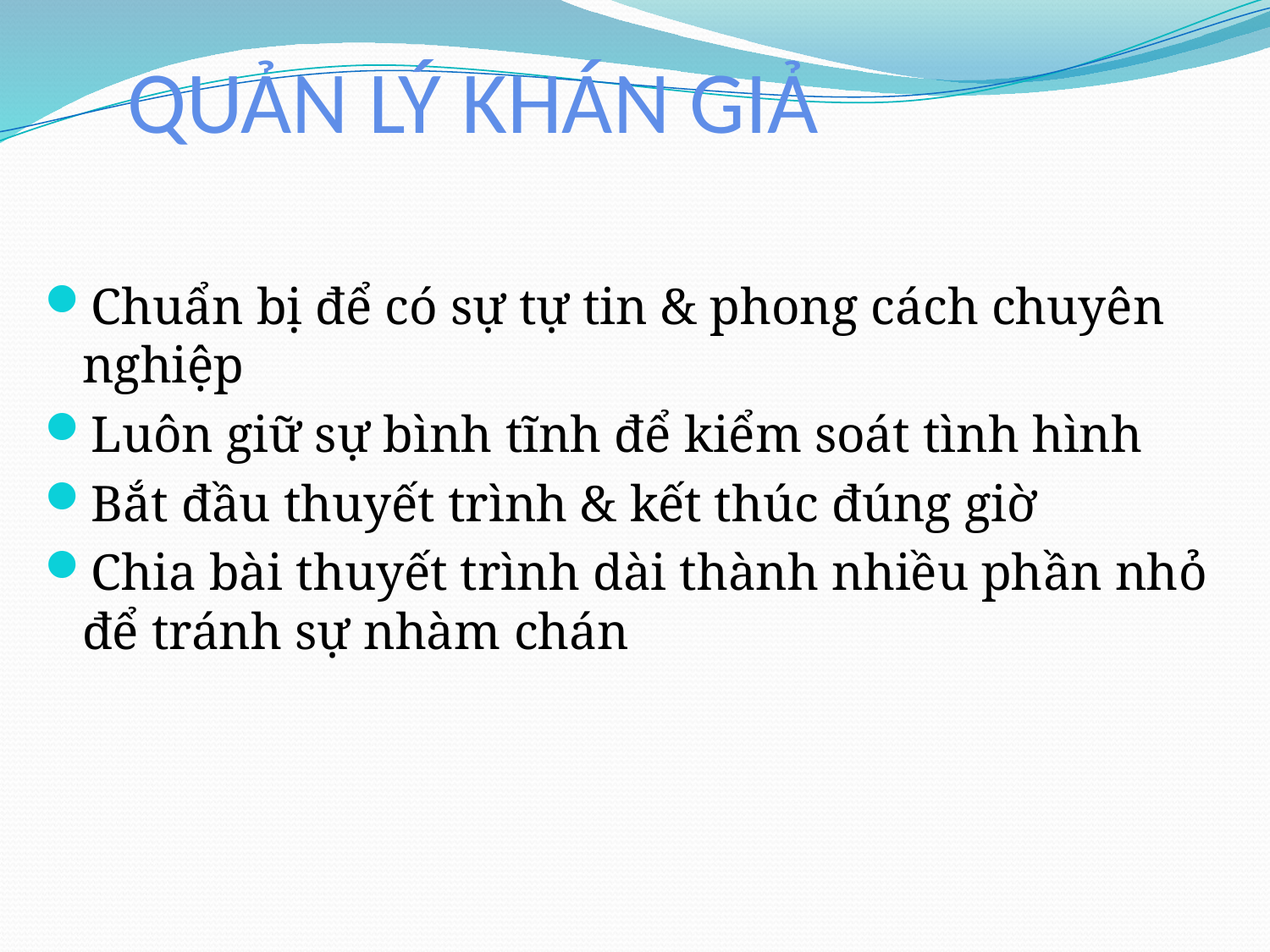

# QUẢN LÝ KHÁN GIẢ
Chuẩn bị để có sự tự tin & phong cách chuyên nghiệp
Luôn giữ sự bình tĩnh để kiểm soát tình hình
Bắt đầu thuyết trình & kết thúc đúng giờ
Chia bài thuyết trình dài thành nhiều phần nhỏ để tránh sự nhàm chán